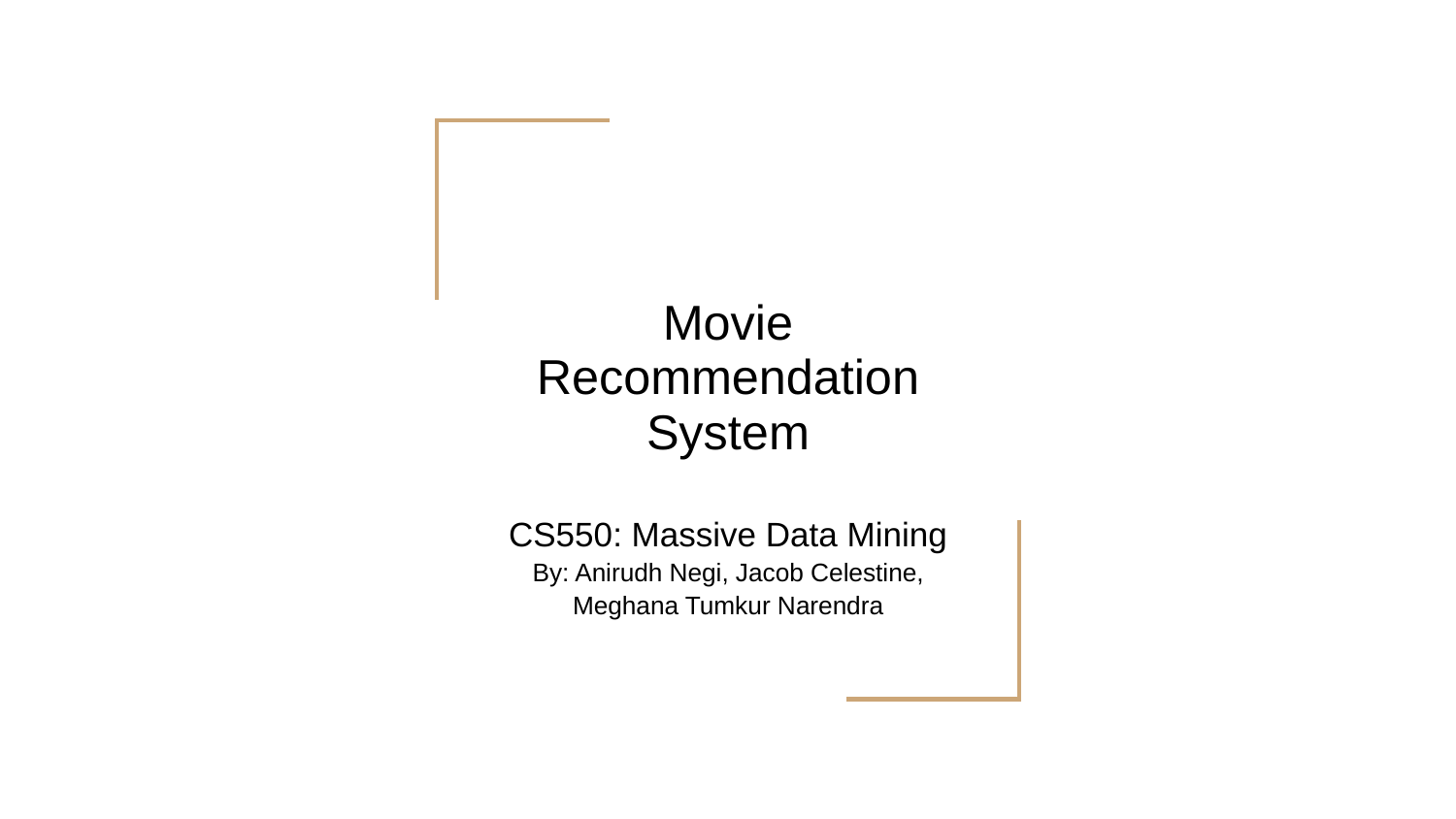

# Movie Recommendation System
CS550: Massive Data Mining
By: Anirudh Negi, Jacob Celestine, Meghana Tumkur Narendra